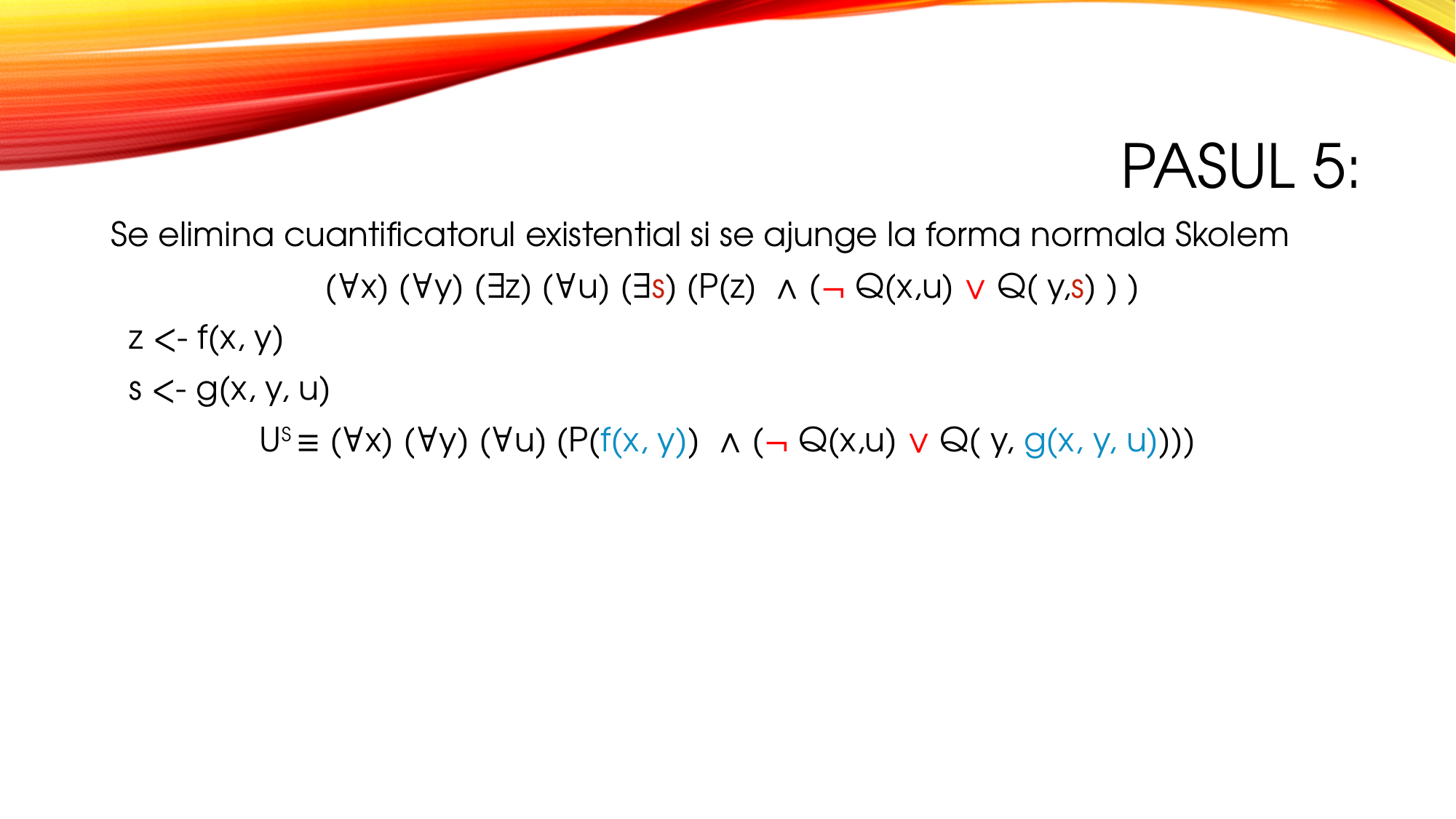

# Pasul 5:
Se elimina cuantificatorul existential si se ajunge la forma normala Skolem
 (∀x) (∀y) (∃z) (∀u) (∃s) (P(z)  ∧ (¬ Q(x,u) ∨ Q( y,s) ) )
  z <- f(x, y)
  s <- g(x, y, u)
US ≡ (∀x) (∀y) (∀u) (P(f(x, y))  ∧ (¬ Q(x,u) ∨ Q( y, g(x, y, u))))